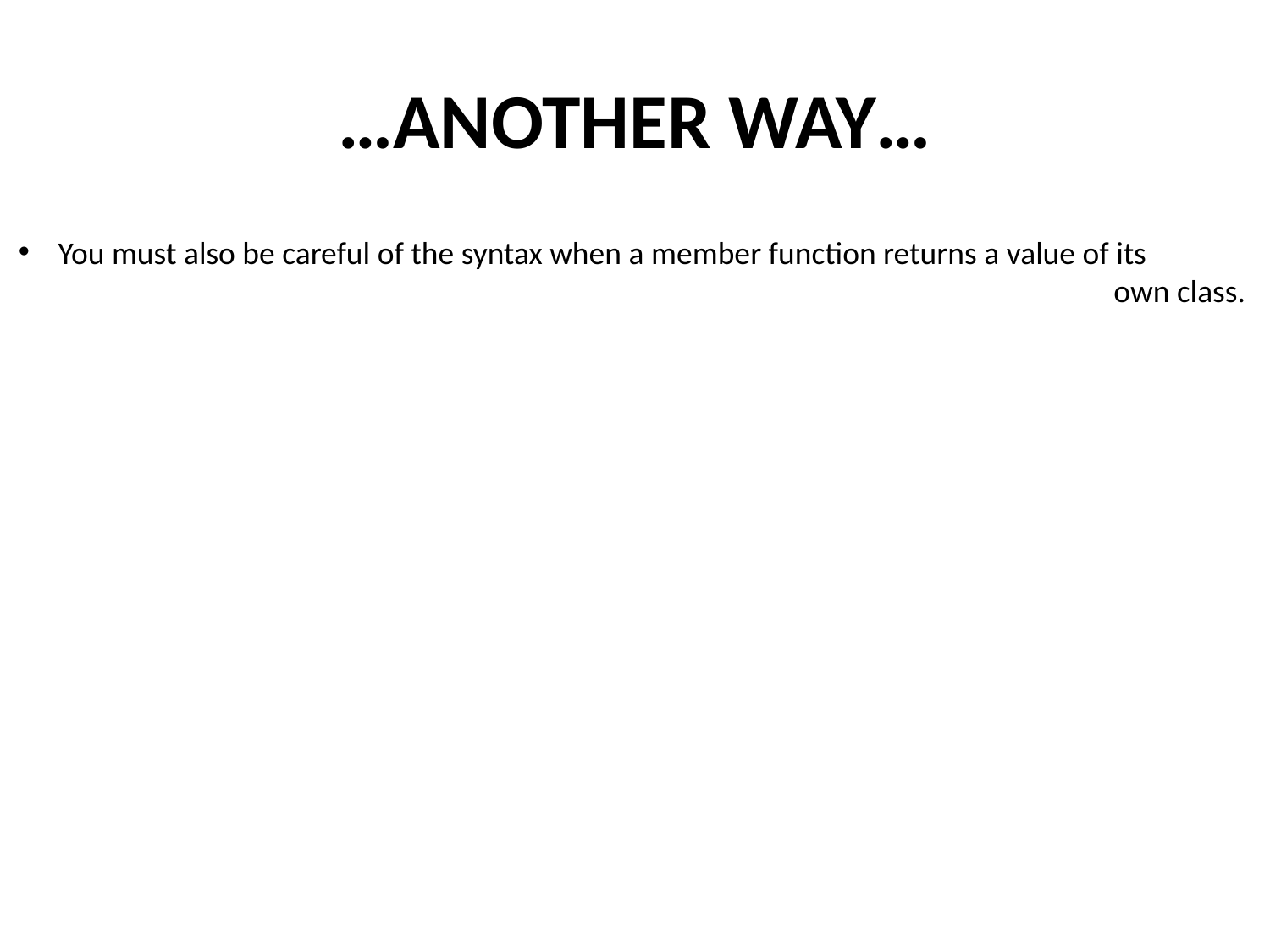

# …ANOTHER WAY…
You must also be careful of the syntax when a member function returns a value of its
								           own class.